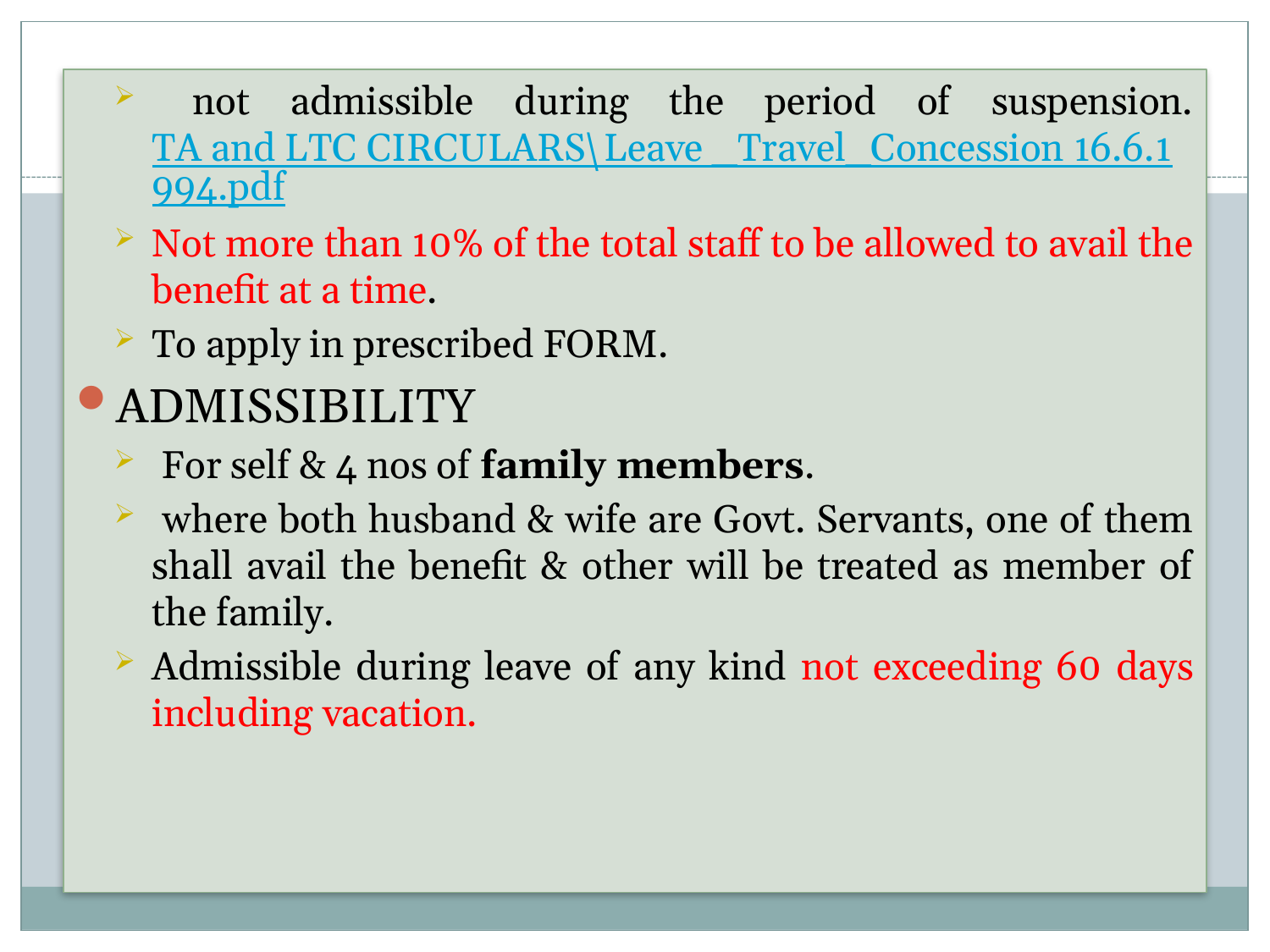

not admissible during the period of suspension. TA and LTC CIRCULARS\Leave _Travel_Concession 16.6.1994.pdf
Not more than 10% of the total staff to be allowed to avail the benefit at a time.
To apply in prescribed FORM.
ADMISSIBILITY
 For self & 4 nos of family members.
 where both husband & wife are Govt. Servants, one of them shall avail the benefit & other will be treated as member of the family.
Admissible during leave of any kind not exceeding 60 days including vacation.